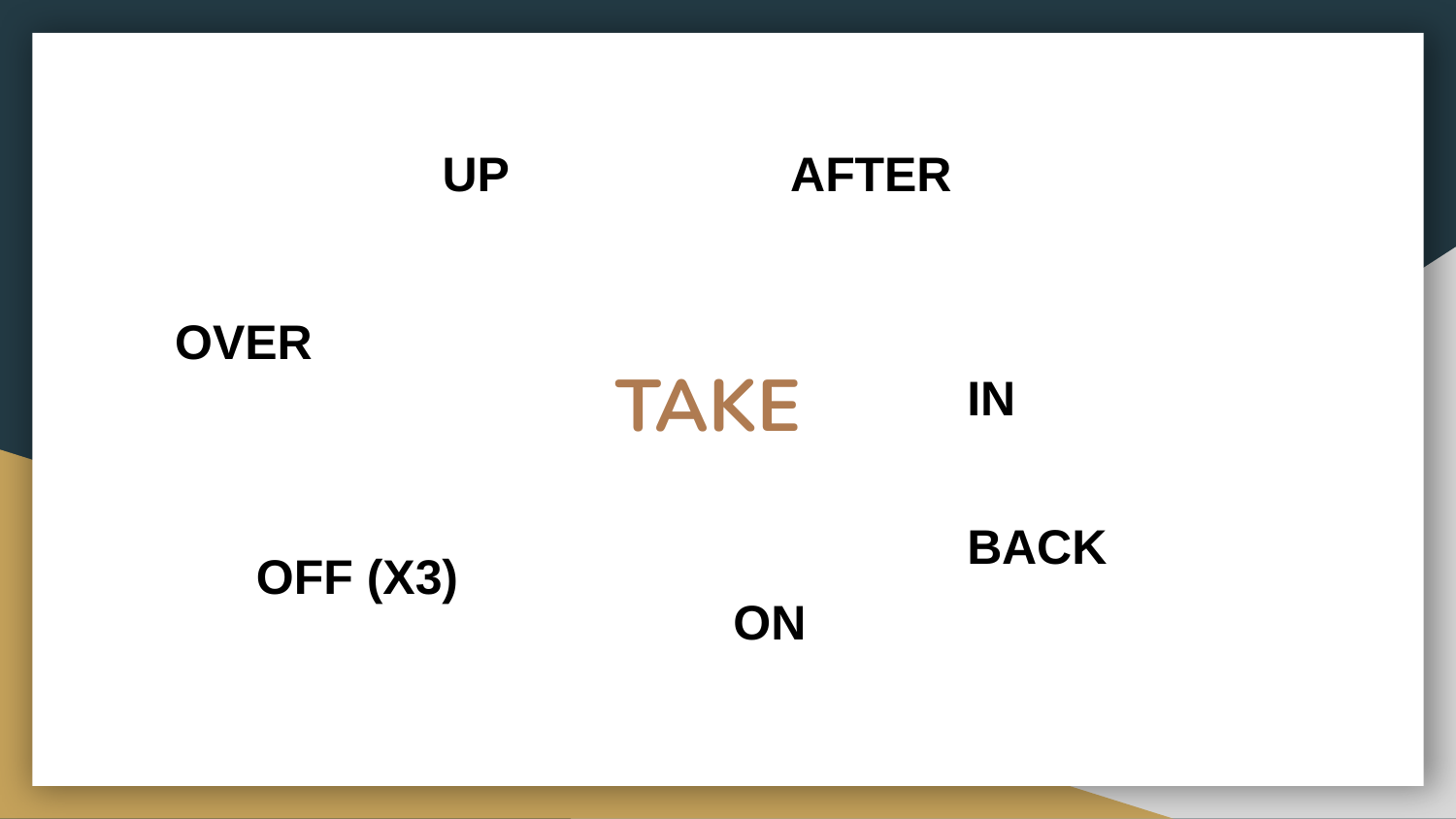

UP
AFTER
OVER
# TAKE
IN
BACK
OFF (X3)
ON